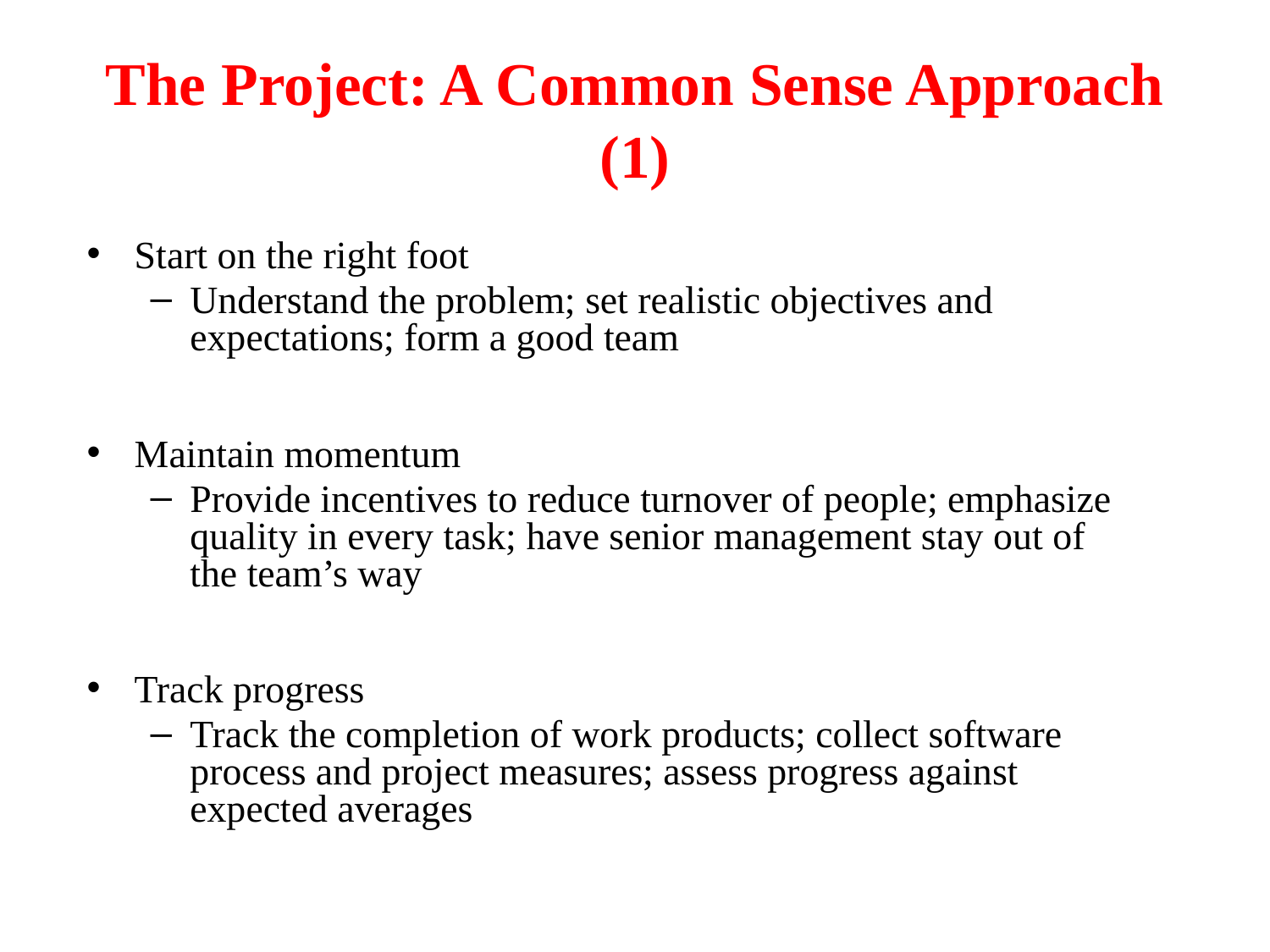

# The Project: A Common Sense Approach (1)
Start on the right foot
Understand the problem; set realistic objectives and expectations; form a good team

Maintain momentum
Provide incentives to reduce turnover of people; emphasize quality in every task; have senior management stay out of the team’s way

Track progress
Track the completion of work products; collect software process and project measures; assess progress against expected averages